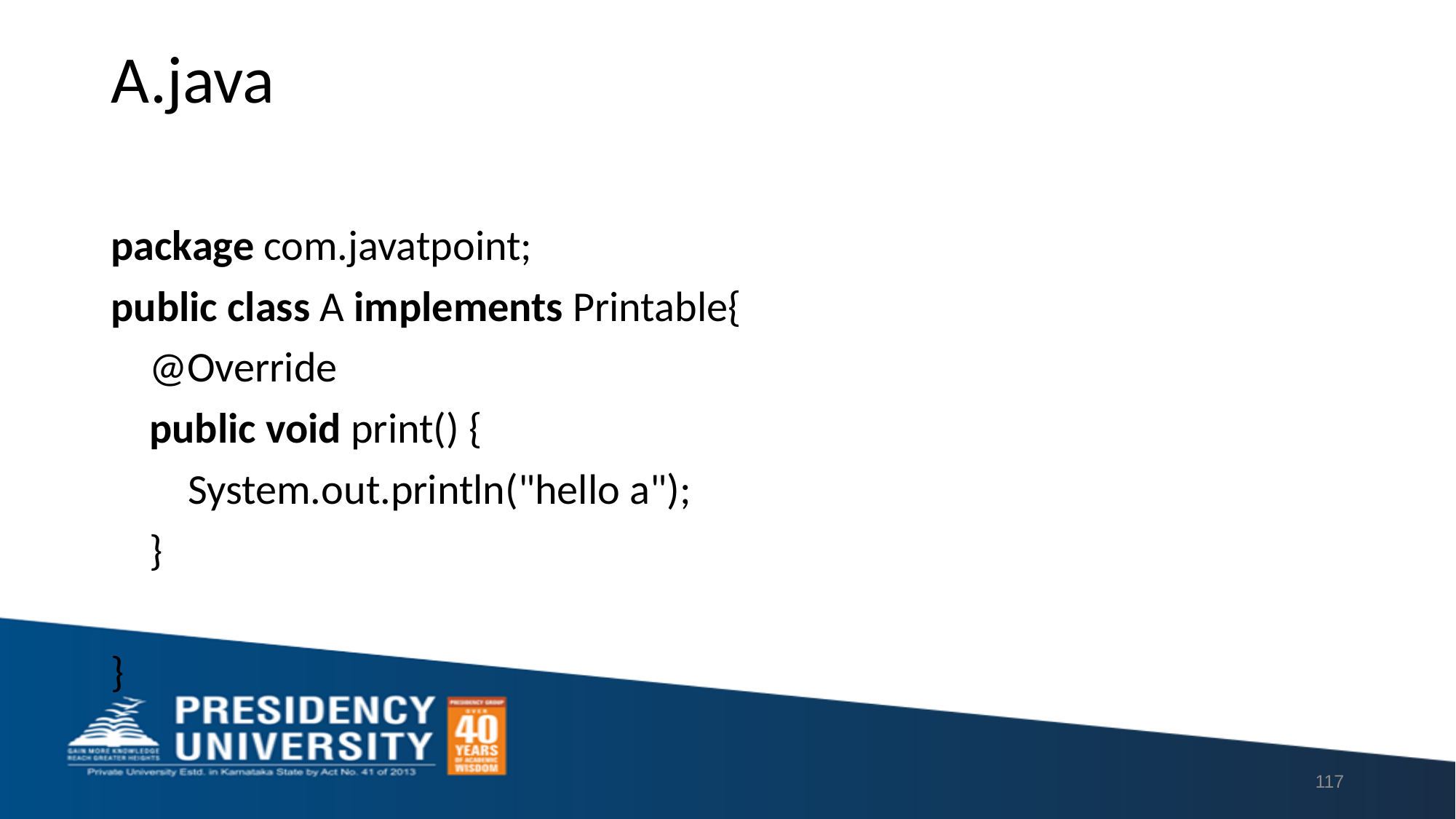

# A.java
package com.javatpoint;
public class A implements Printable{
    @Override
    public void print() {
        System.out.println("hello a");
    }

}

117